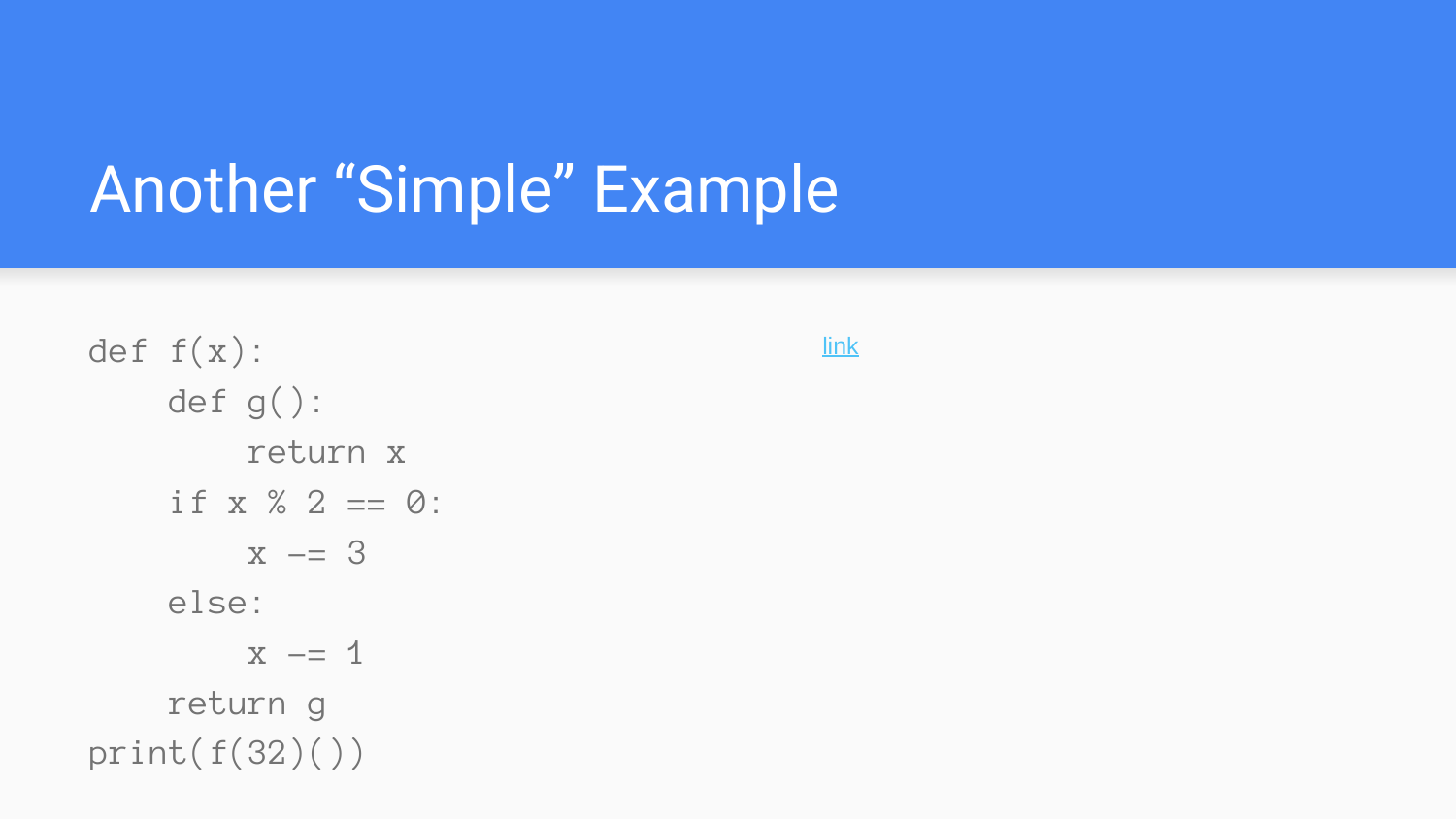

# Another “Simple” Example
def f(x):
    def g():
        return x
    if x % 2 == 0:
        x -= 3
    else:
        x -= 1
    return g
print(f(32)())
link